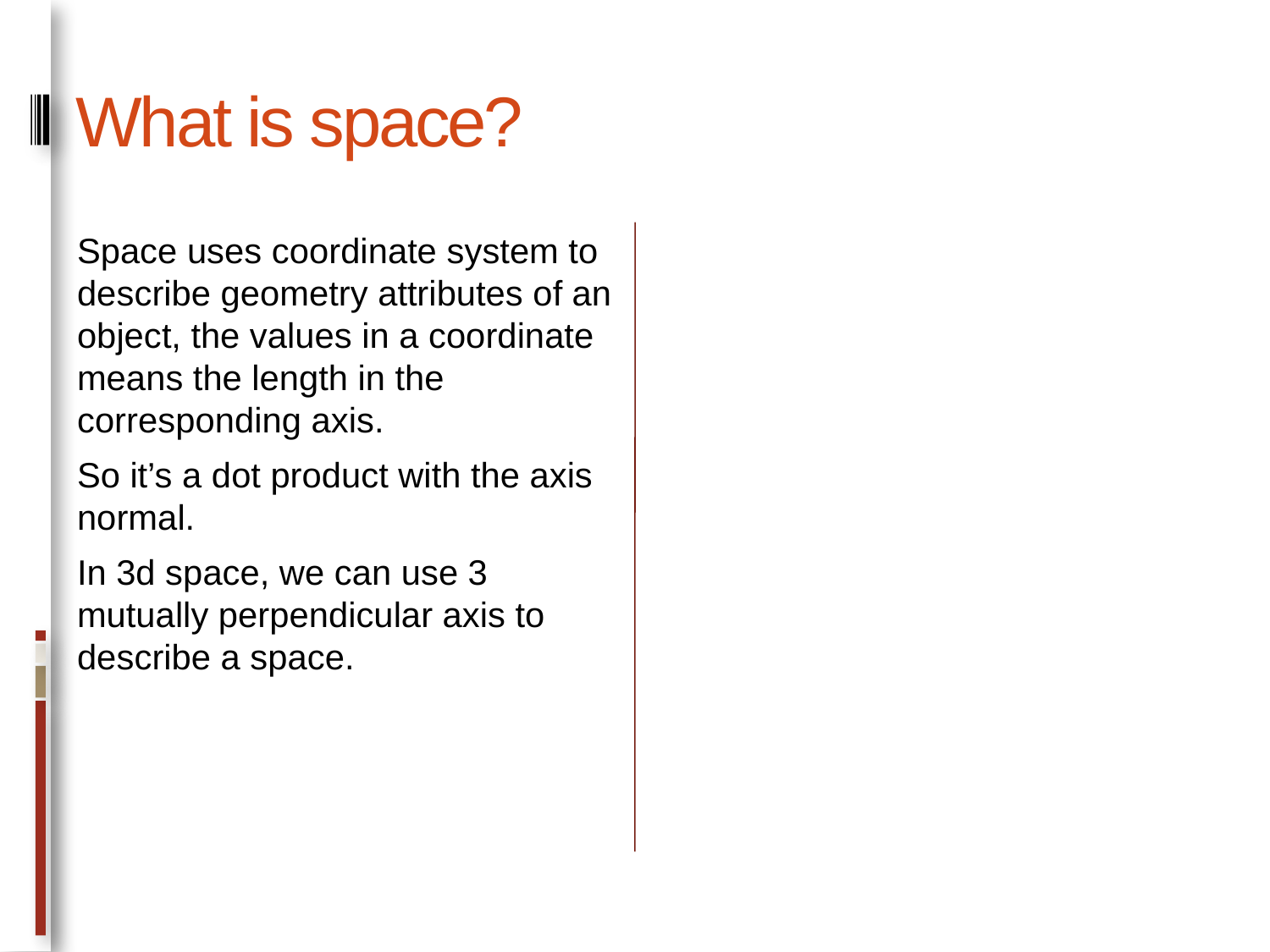

# What is space?
Space uses coordinate system to describe geometry attributes of an object, the values in a coordinate means the length in the corresponding axis.
So it’s a dot product with the axis normal.
In 3d space, we can use 3 mutually perpendicular axis to describe a space.